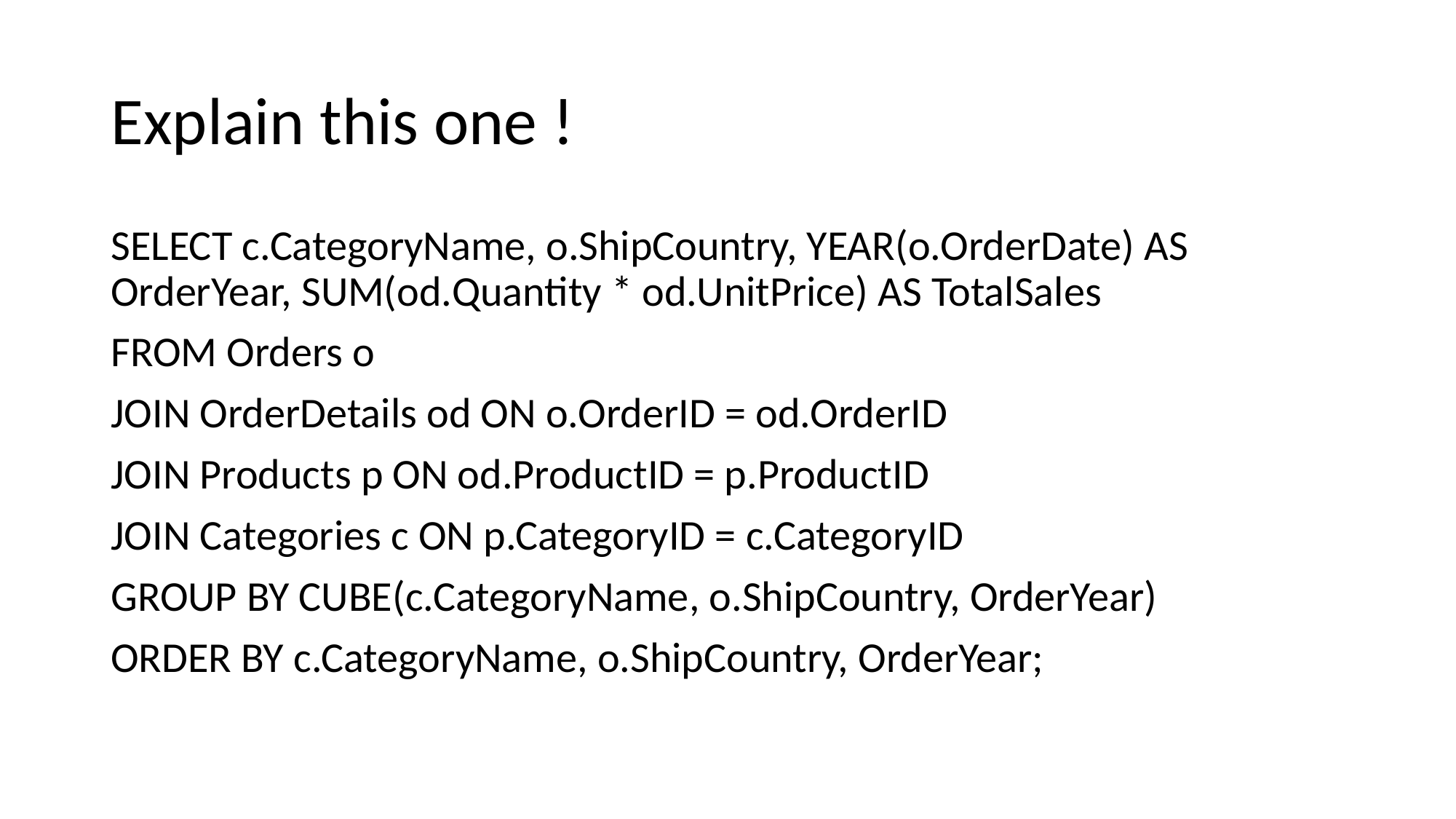

# Explain this one !
SELECT c.CategoryName, o.ShipCountry, YEAR(o.OrderDate) AS OrderYear, SUM(od.Quantity * od.UnitPrice) AS TotalSales
FROM Orders o
JOIN OrderDetails od ON o.OrderID = od.OrderID
JOIN Products p ON od.ProductID = p.ProductID
JOIN Categories c ON p.CategoryID = c.CategoryID
GROUP BY CUBE(c.CategoryName, o.ShipCountry, OrderYear)
ORDER BY c.CategoryName, o.ShipCountry, OrderYear;